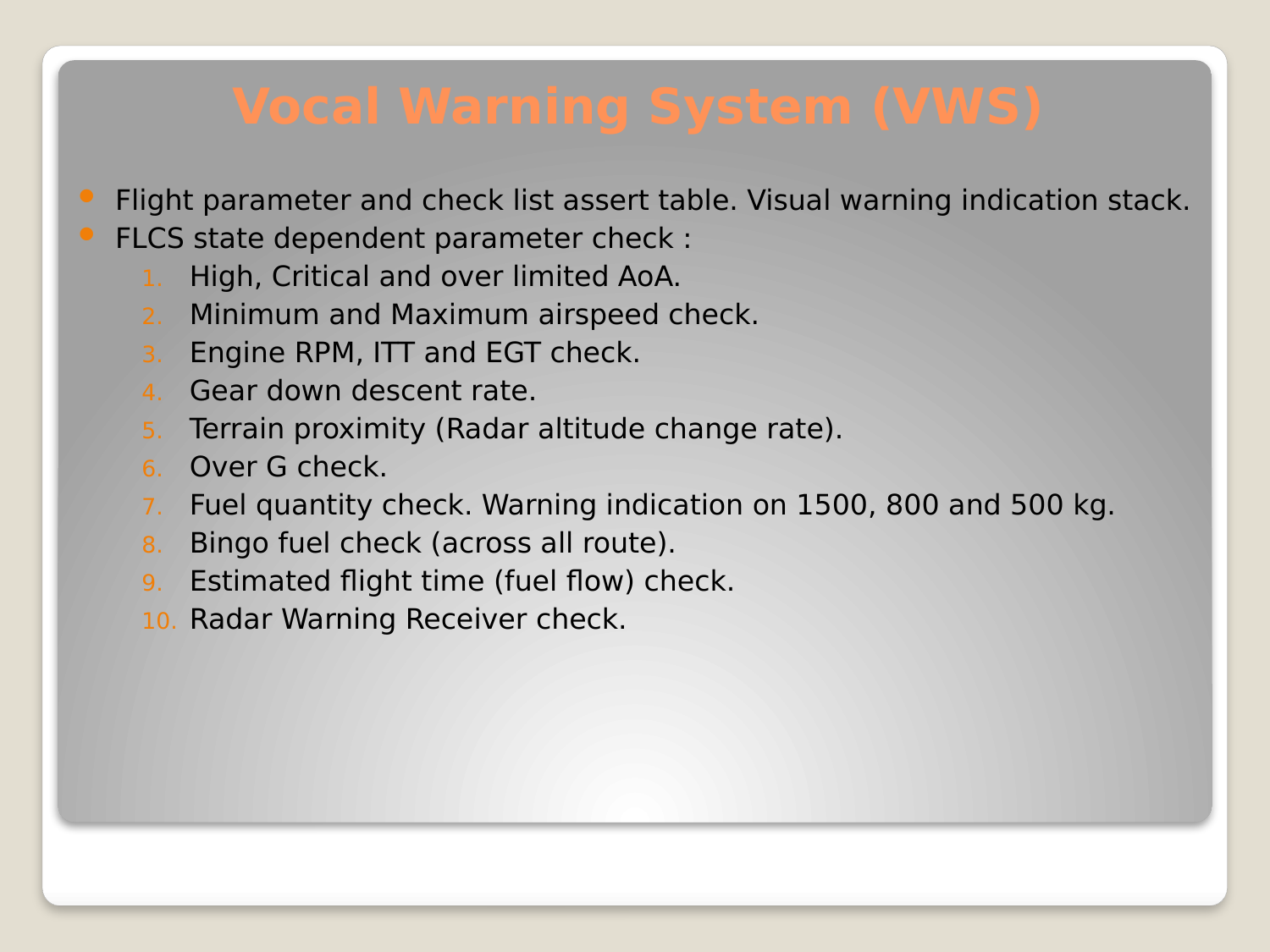

Vocal Warning System (VWS)
Flight parameter and check list assert table. Visual warning indication stack.
FLCS state dependent parameter check :
High, Critical and over limited AoA.
Minimum and Maximum airspeed check.
Engine RPM, ITT and EGT check.
Gear down descent rate.
Terrain proximity (Radar altitude change rate).
Over G check.
Fuel quantity check. Warning indication on 1500, 800 and 500 kg.
Bingo fuel check (across all route).
Estimated flight time (fuel flow) check.
Radar Warning Receiver check.